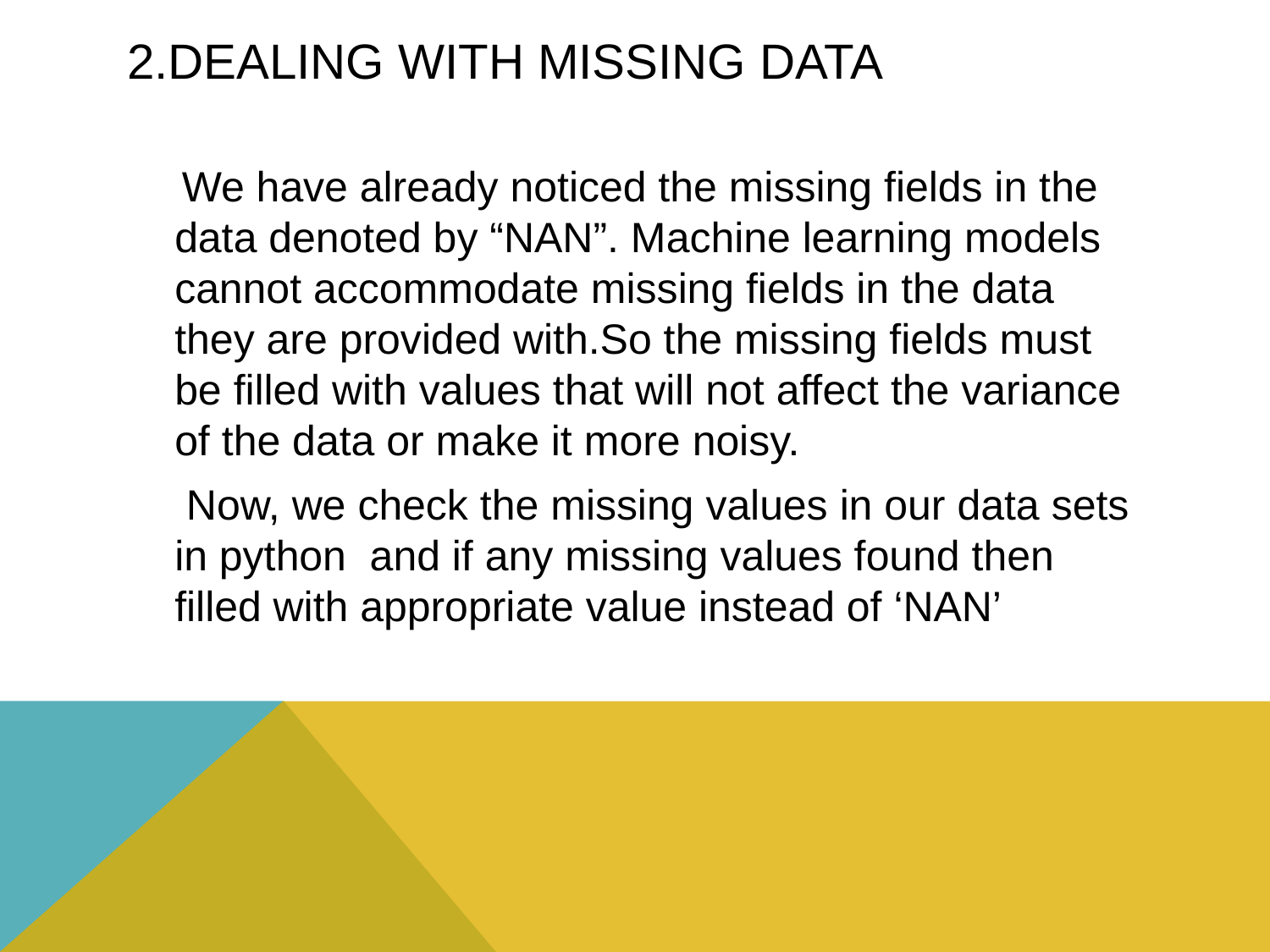

# 2.Dealing with missing data
       We have already noticed the missing fields in the data denoted by “NAN”. Machine learning models cannot accommodate missing fields in the data they are provided with.So the missing fields must be filled with values that will not affect the variance of the data or make it more noisy.
     Now, we check the missing values in our data sets in python  and if any missing values found then filled with appropriate value instead of ‘NAN’